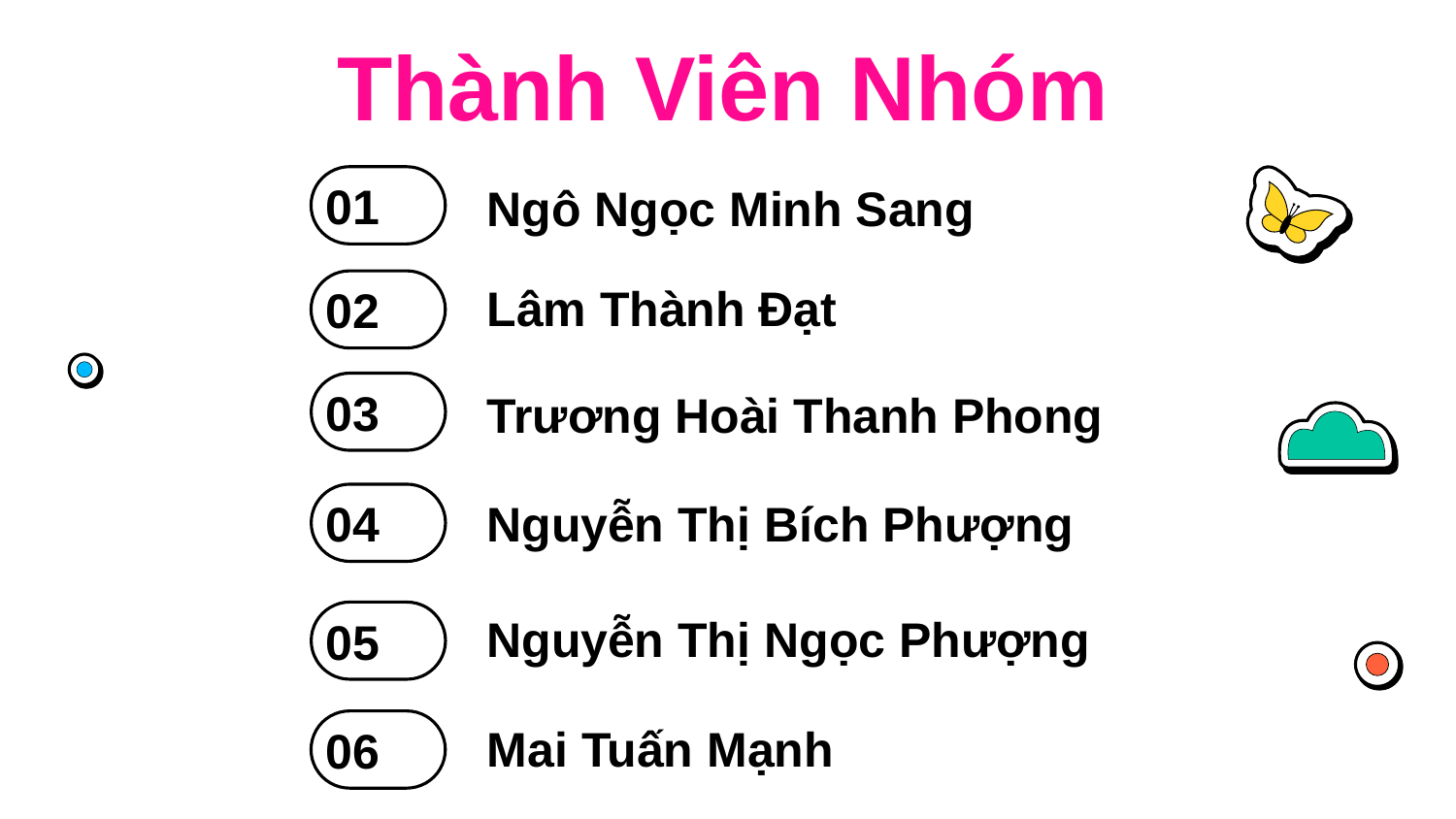

Thành Viên Nhóm

# 01
Ngô Ngọc Minh Sang

Lâm Thành Đạt
02

03
Trương Hoài Thanh Phong

Nguyễn Thị Bích Phượng
04

Nguyễn Thị Ngọc Phượng
05

Mai Tuấn Mạnh
06